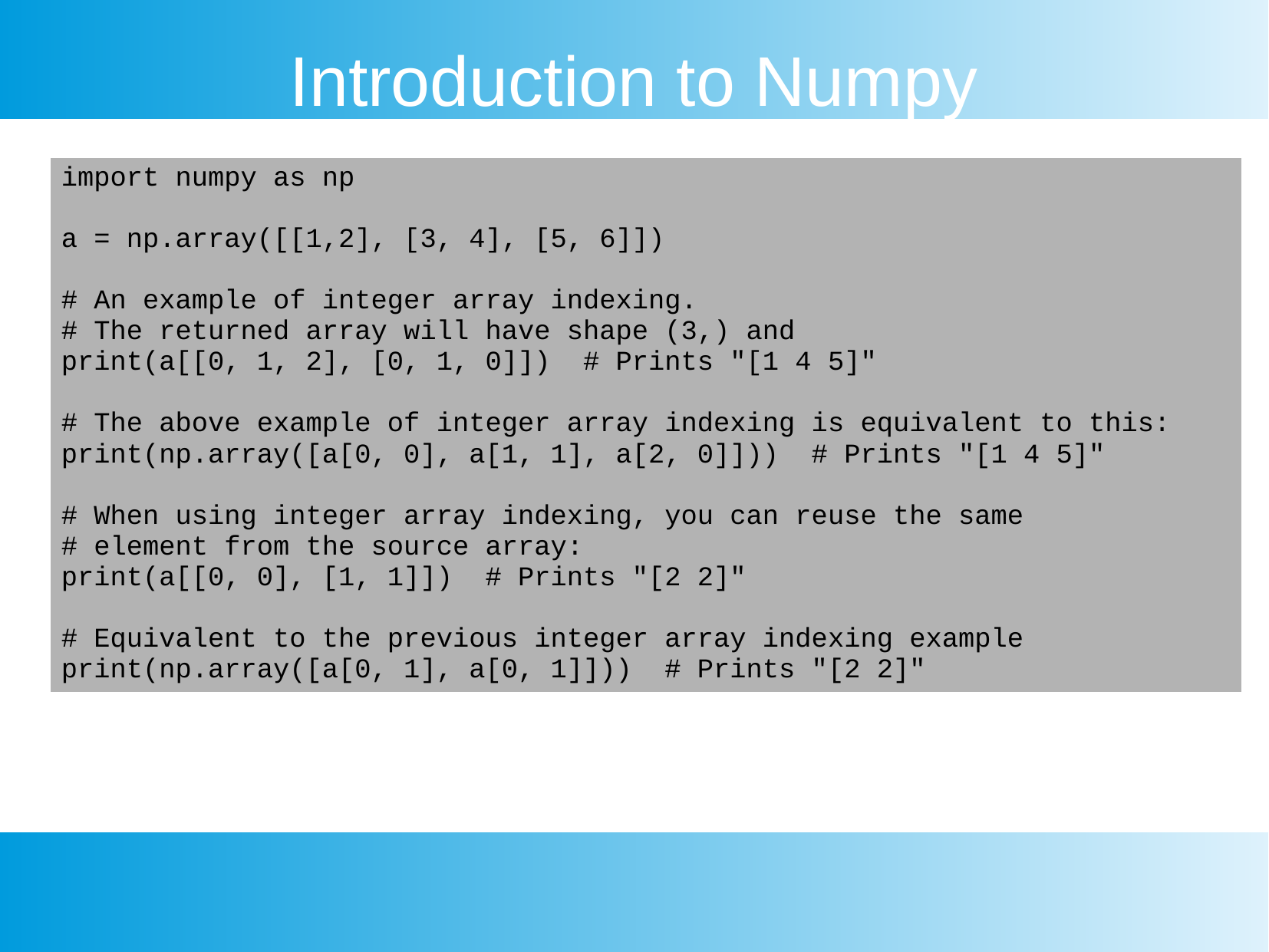

Introduction to Numpy
| import numpy as np a = np.array([[1,2], [3, 4], [5, 6]]) # An example of integer array indexing. # The returned array will have shape (3,) and print(a[[0, 1, 2], [0, 1, 0]]) # Prints "[1 4 5]" # The above example of integer array indexing is equivalent to this: print(np.array([a[0, 0], a[1, 1], a[2, 0]])) # Prints "[1 4 5]" # When using integer array indexing, you can reuse the same # element from the source array: print(a[[0, 0], [1, 1]]) # Prints "[2 2]" # Equivalent to the previous integer array indexing example print(np.array([a[0, 1], a[0, 1]])) # Prints "[2 2]" |
| --- |